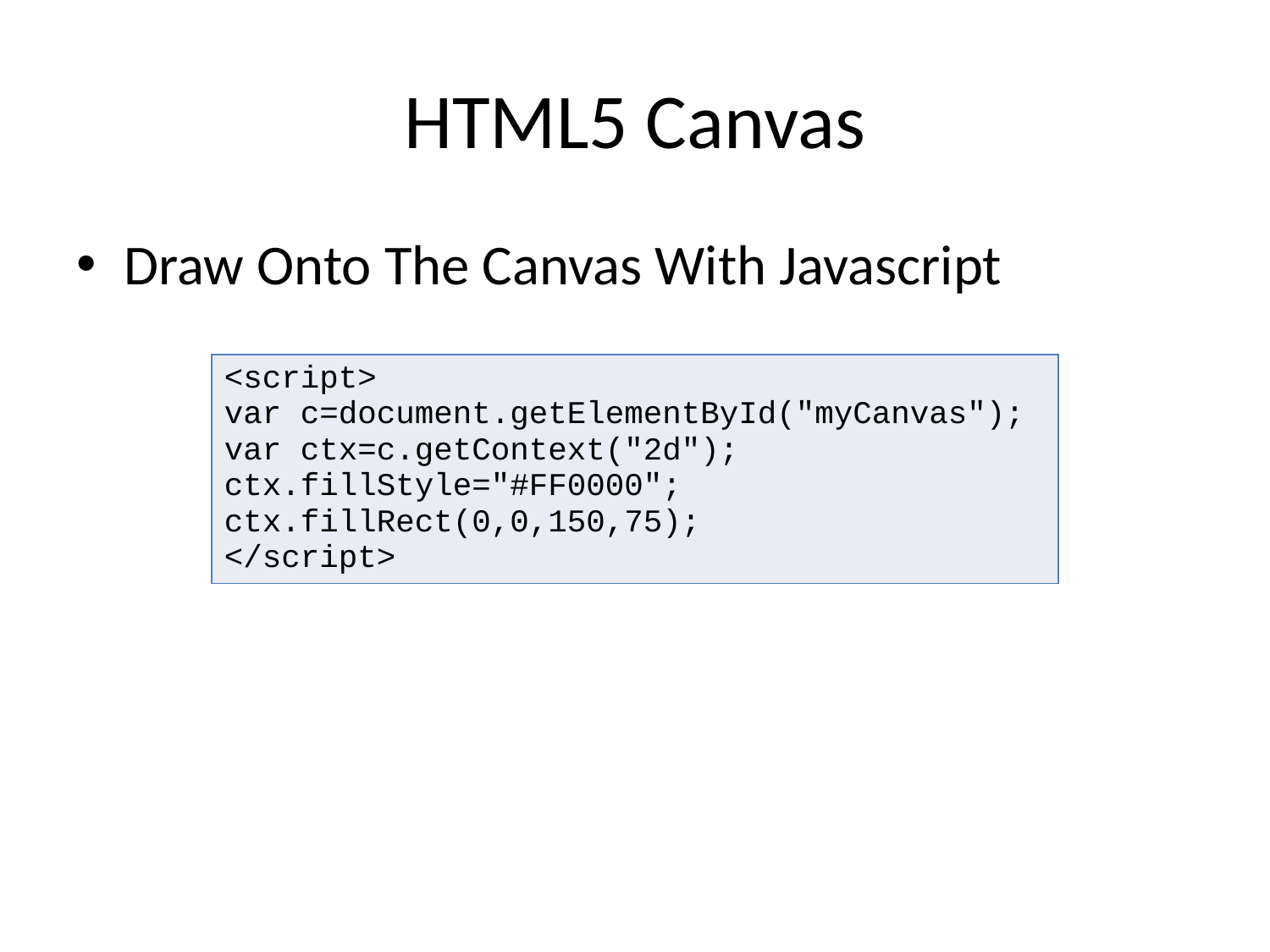

# HTML5 Canvas
Draw Onto The Canvas With Javascript

| <script> var c=document.getElementById("myCanvas"); var ctx=c.getContext("2d"); ctx.fillStyle="#FF0000"; ctx.fillRect(0,0,150,75); </script> |
| --- |